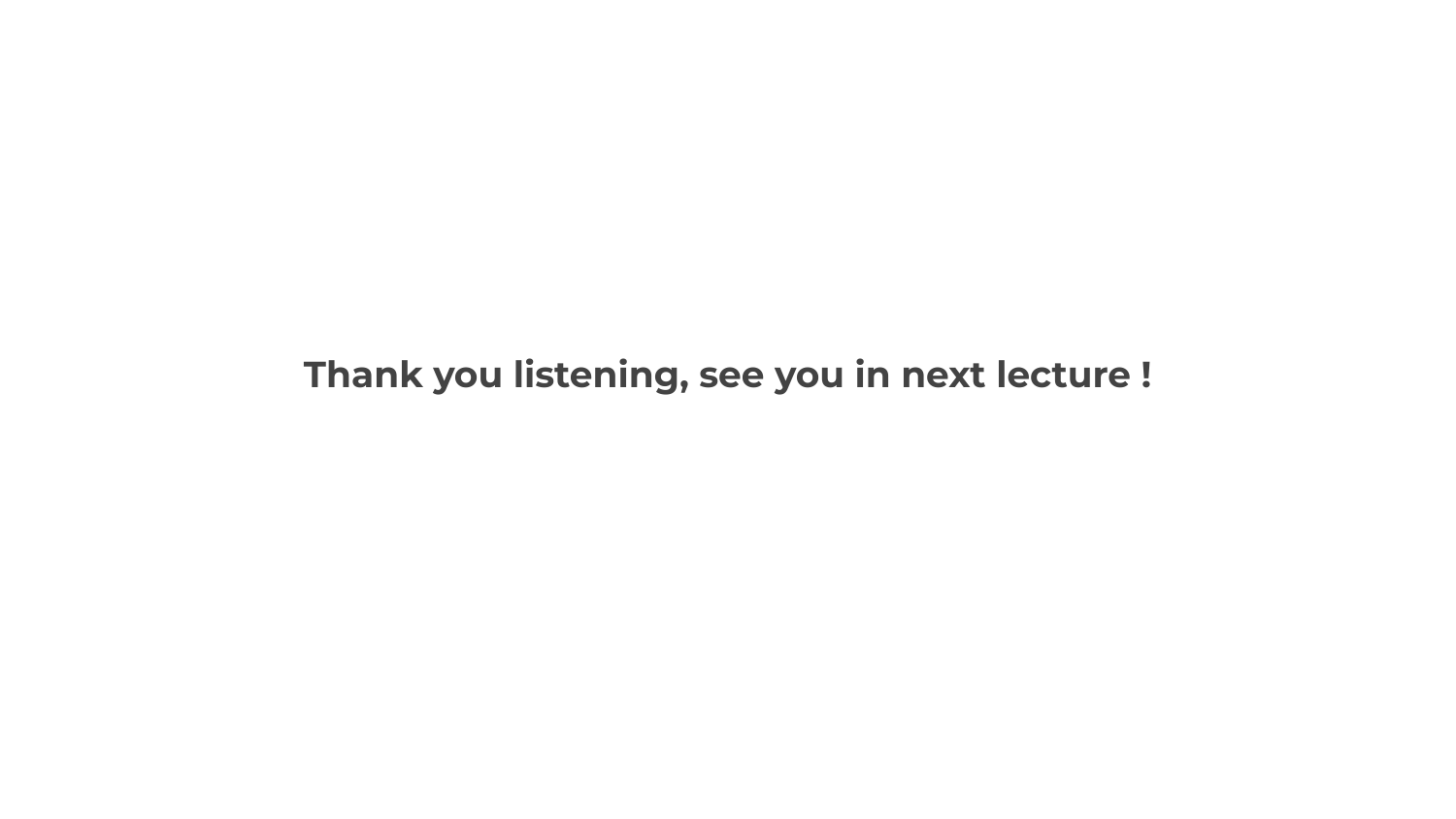

Thank you listening, see you in next lecture !
6